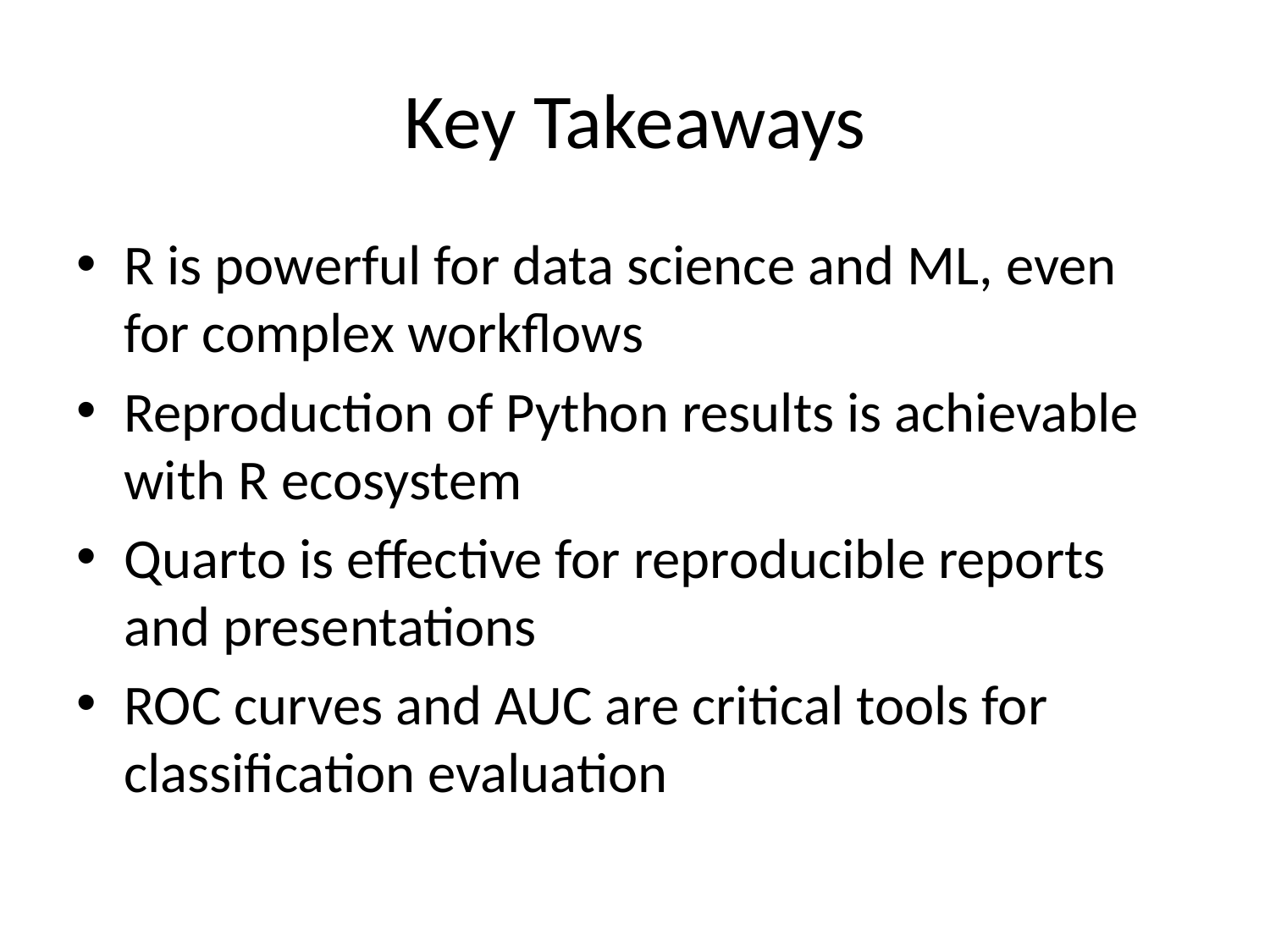

# Key Takeaways
R is powerful for data science and ML, even for complex workflows
Reproduction of Python results is achievable with R ecosystem
Quarto is effective for reproducible reports and presentations
ROC curves and AUC are critical tools for classification evaluation